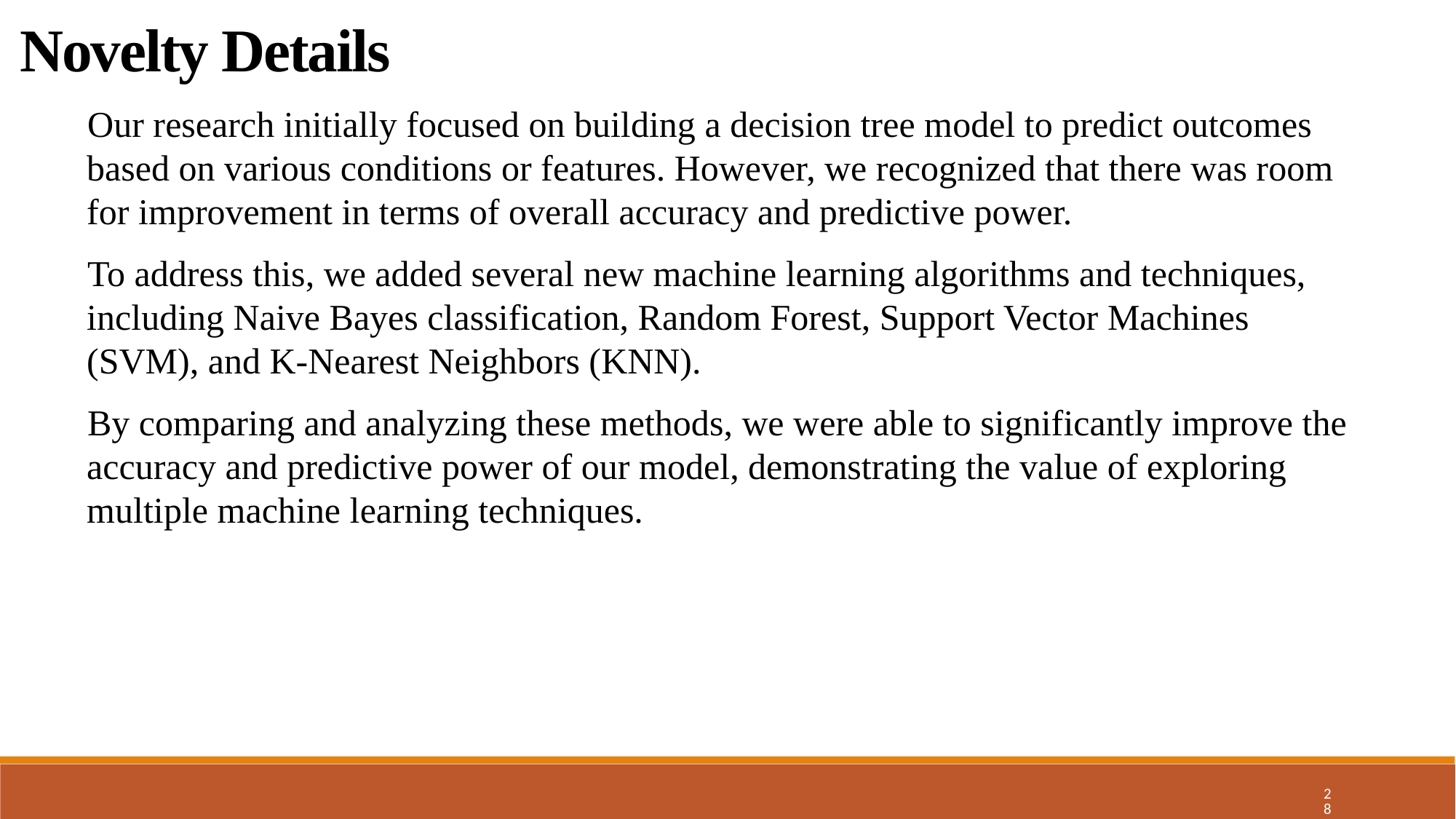

Novelty Details
Our research initially focused on building a decision tree model to predict outcomes based on various conditions or features. However, we recognized that there was room for improvement in terms of overall accuracy and predictive power.
To address this, we added several new machine learning algorithms and techniques, including Naive Bayes classification, Random Forest, Support Vector Machines (SVM), and K-Nearest Neighbors (KNN).
By comparing and analyzing these methods, we were able to significantly improve the accuracy and predictive power of our model, demonstrating the value of exploring multiple machine learning techniques.
28